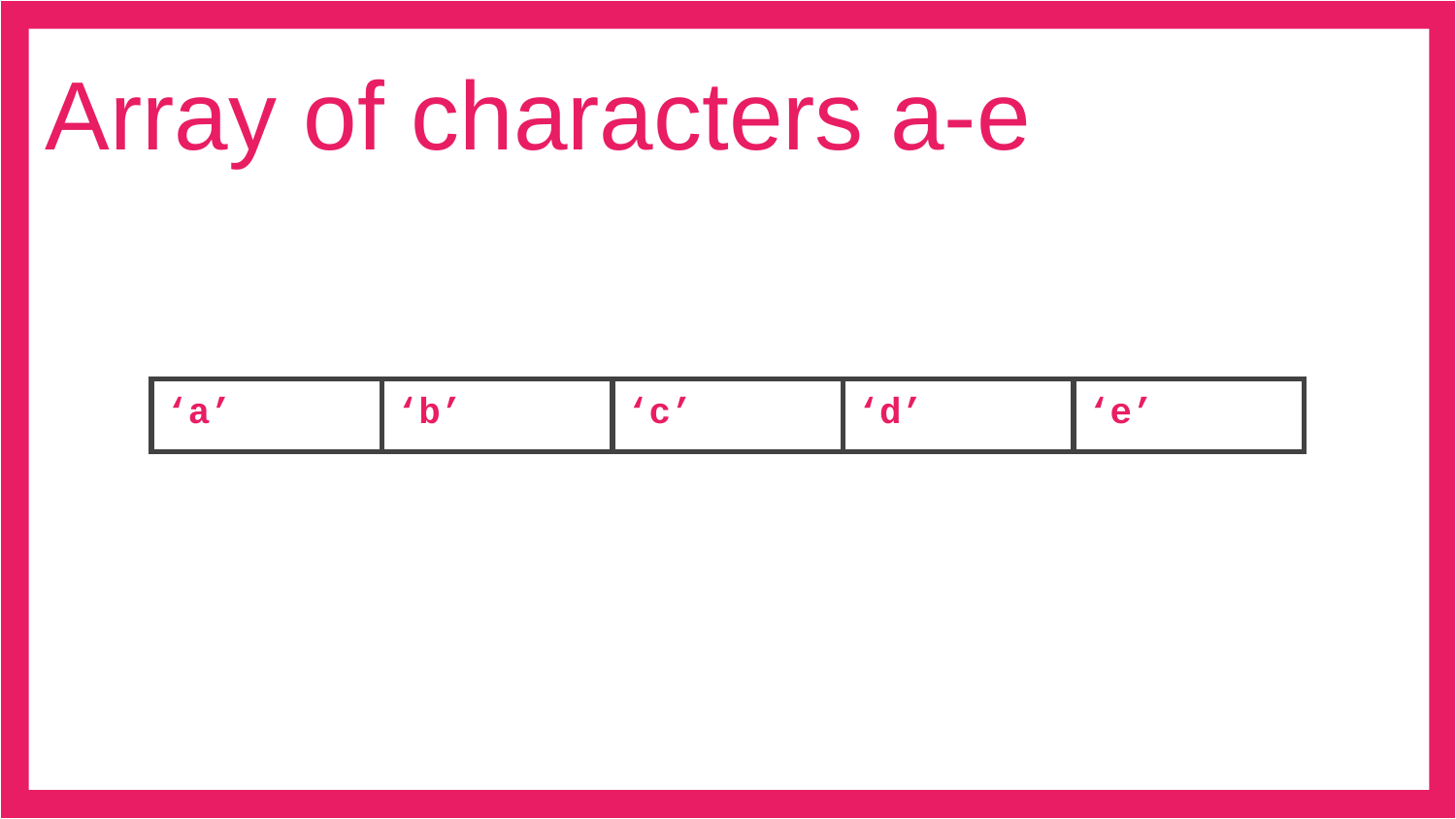

# Array of characters a-e

| ‘a’ | ‘b’ | ‘c’ | ‘d’ | ‘e’ |
| --- | --- | --- | --- | --- |